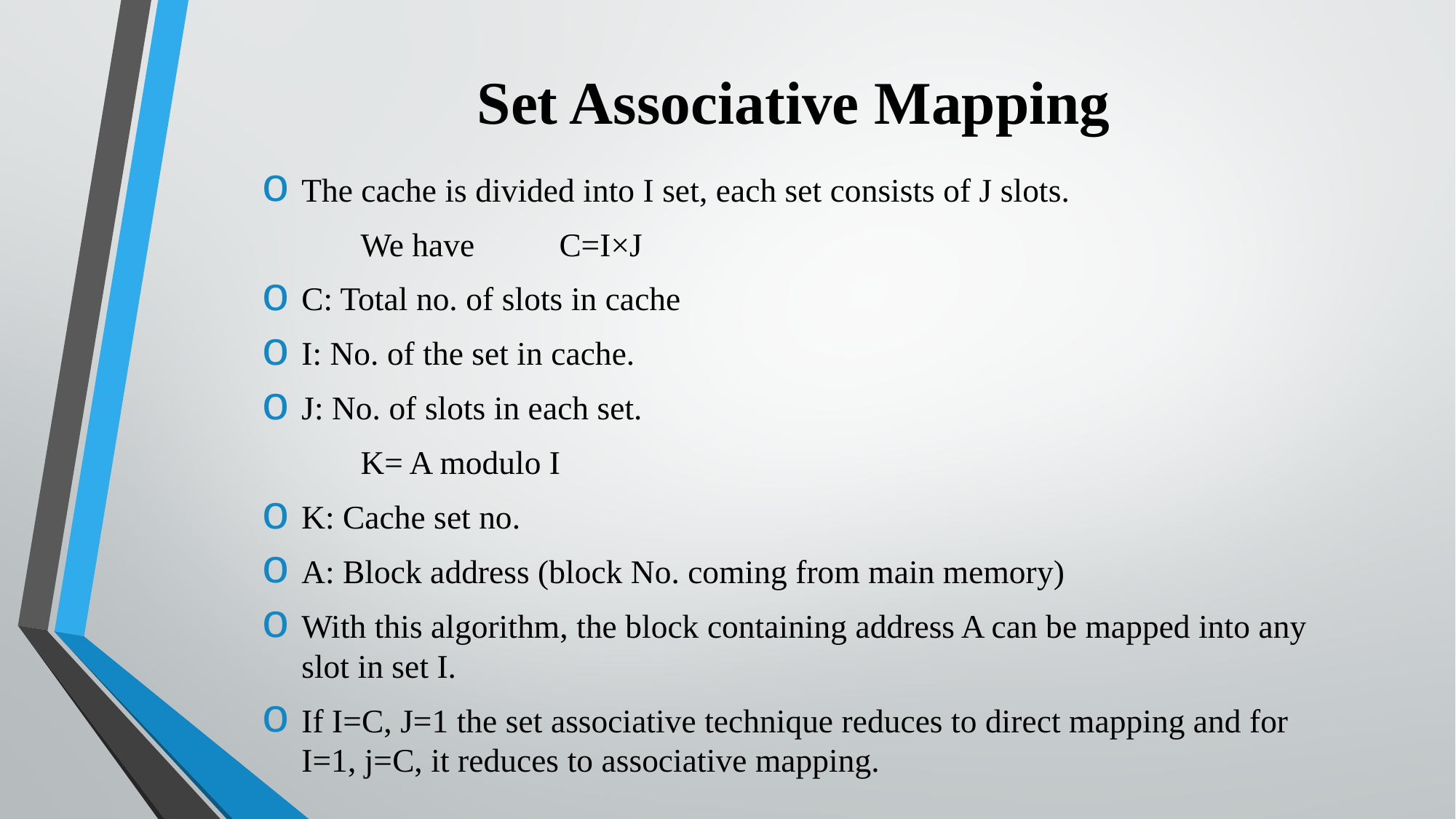

# Set Associative Mapping
The cache is divided into I set, each set consists of J slots.
		We have 				C=I×J
C: Total no. of slots in cache
I: No. of the set in cache.
J: No. of slots in each set.
						K= A modulo I
K: Cache set no.
A: Block address (block No. coming from main memory)
With this algorithm, the block containing address A can be mapped into any slot in set I.
If I=C, J=1 the set associative technique reduces to direct mapping and for I=1, j=C, it reduces to associative mapping.